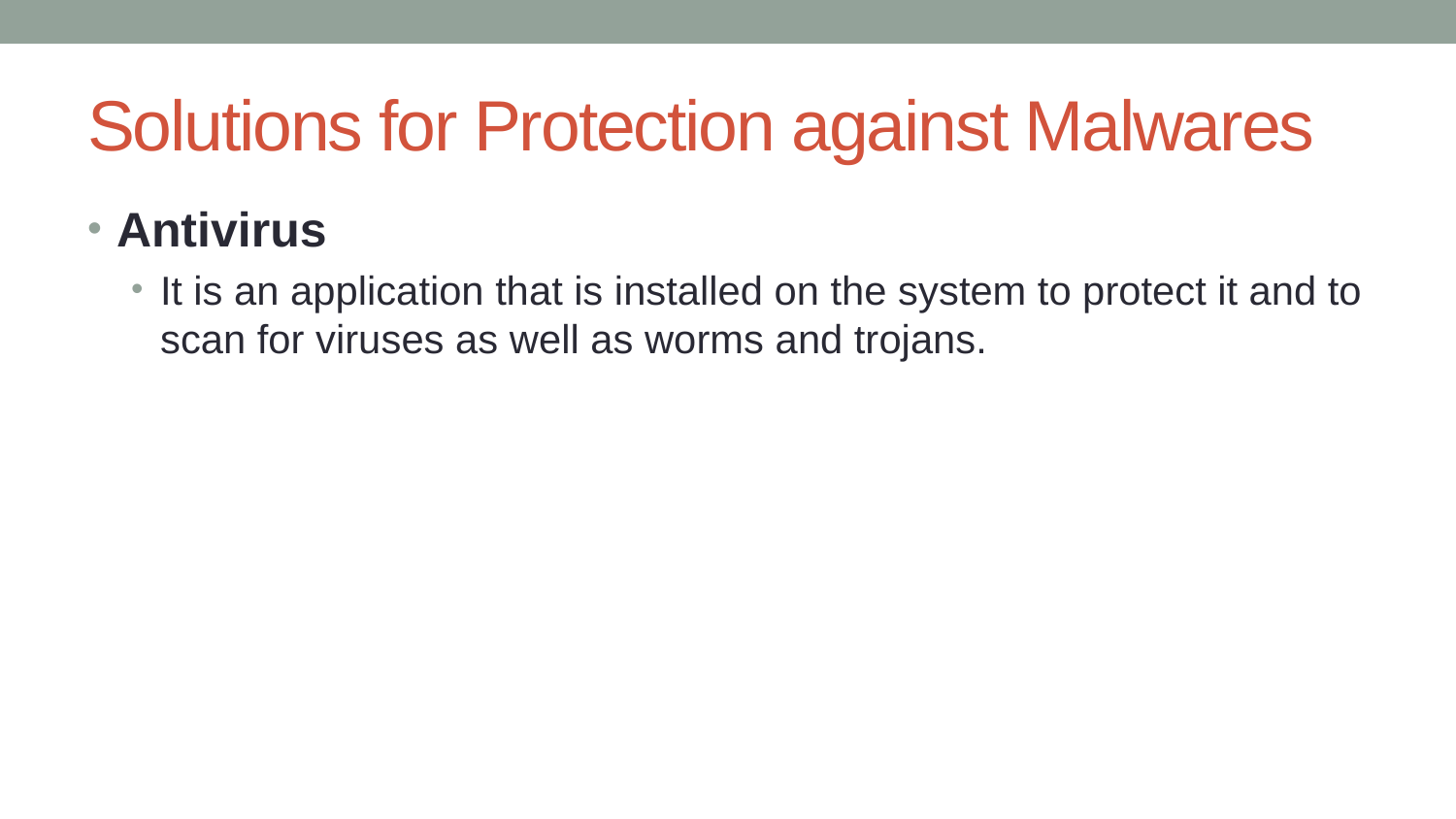

# Solutions for Protection against Malwares
Antivirus
It is an application that is installed on the system to protect it and to scan for viruses as well as worms and trojans.